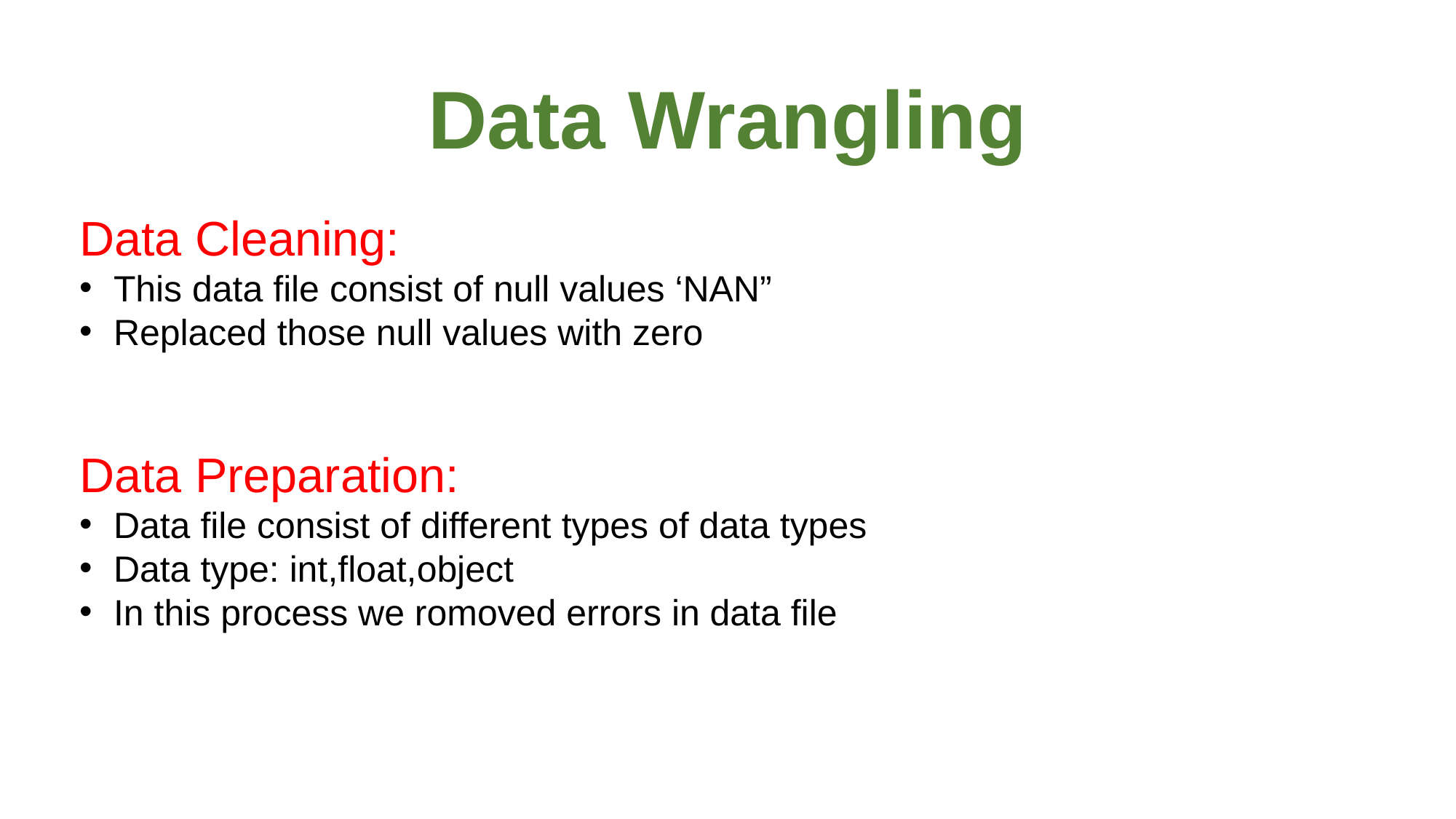

# Data Wrangling
Data Cleaning:
This data file consist of null values ‘NAN”
Replaced those null values with zero

Data Preparation:
Data file consist of different types of data types
Data type: int,float,object
In this process we romoved errors in data file